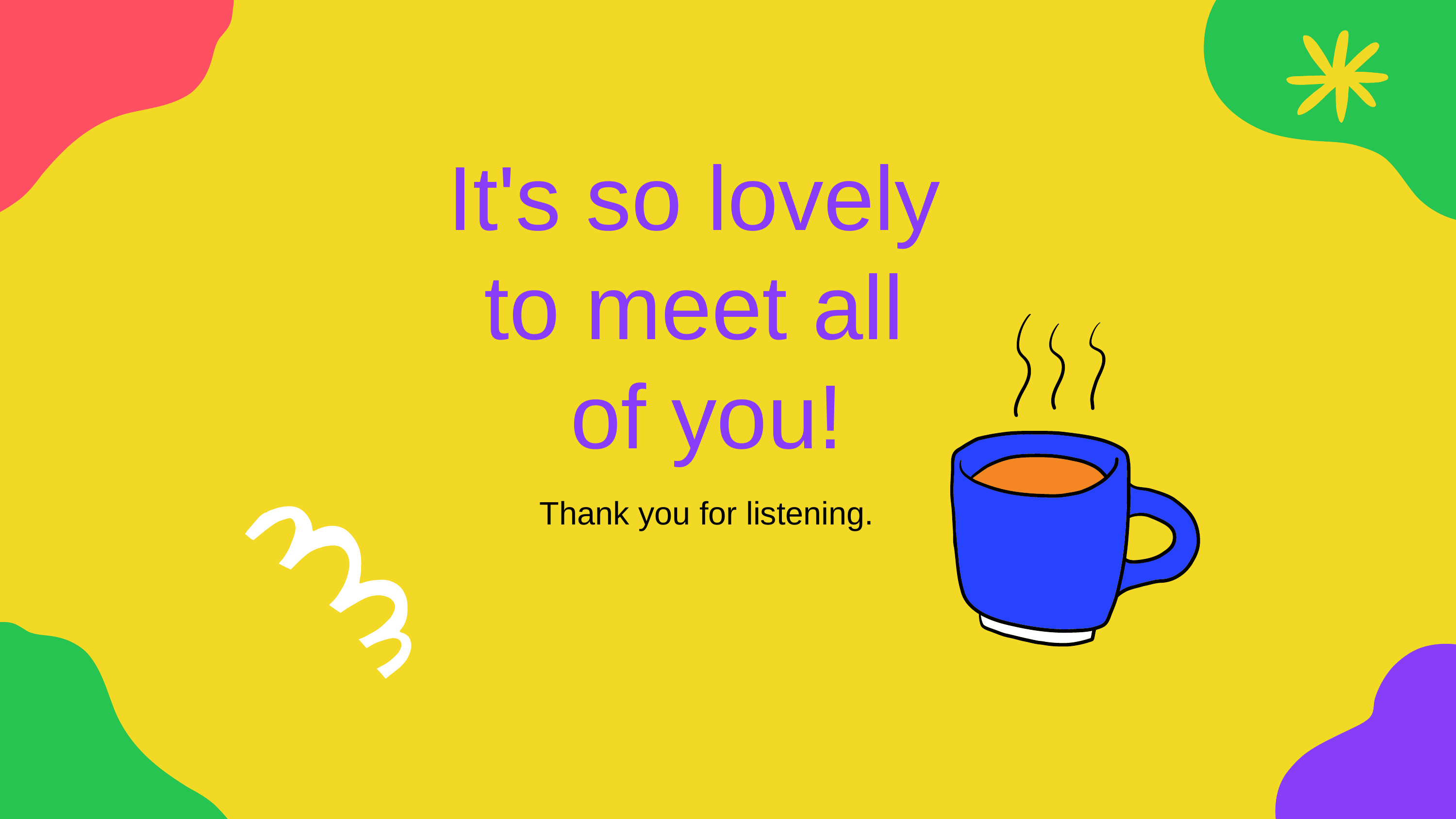

It's so lovely
to meet all
of you!

Thank you for listening.